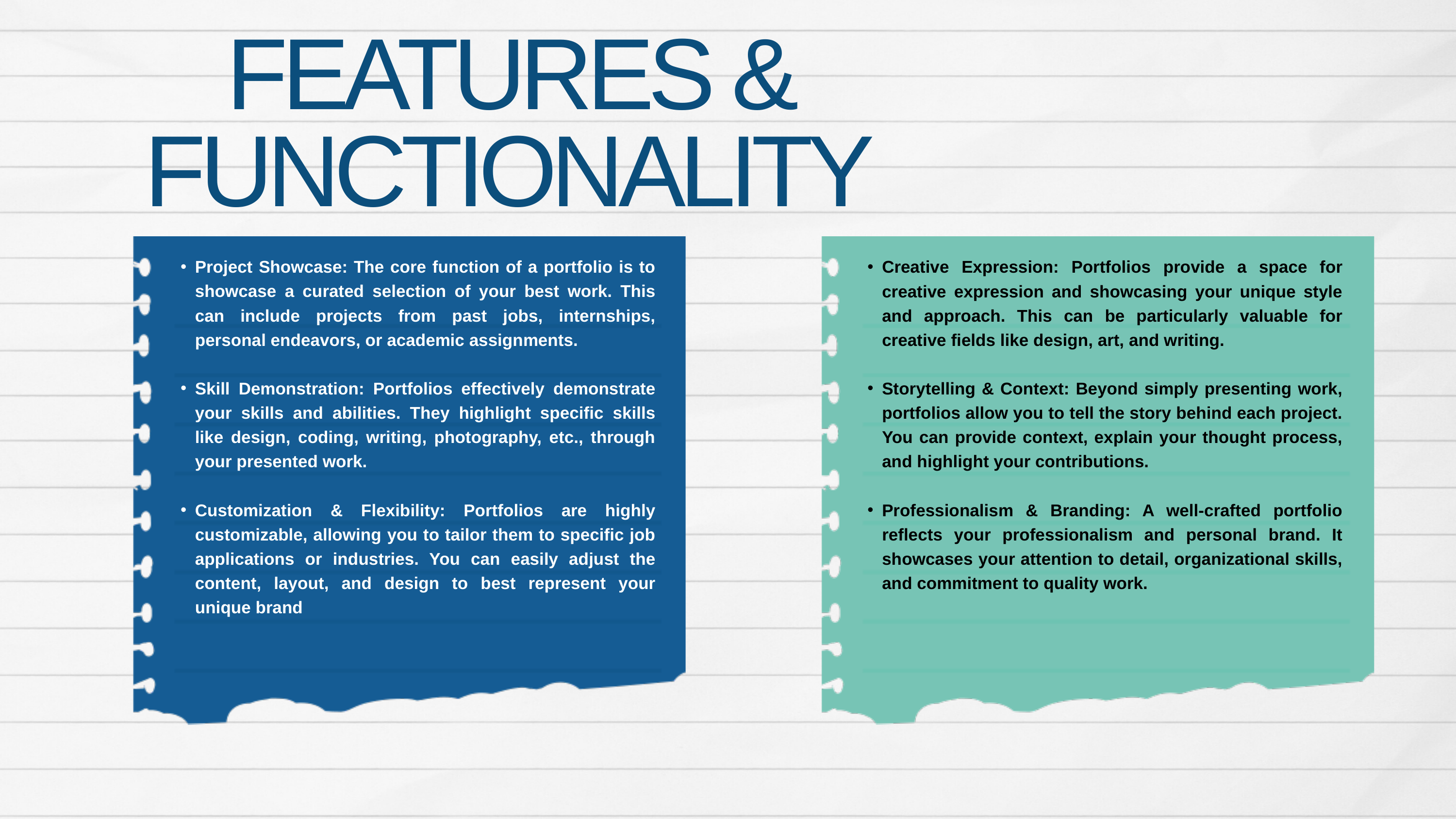

FEATURES & FUNCTIONALITY

Project Showcase: The core function of a portfolio is to showcase a curated selection of your best work. This can include projects from past jobs, internships, personal endeavors, or academic assignments.

Skill Demonstration: Portfolios effectively demonstrate your skills and abilities. They highlight specific skills like design, coding, writing, photography, etc., through your presented work.

Customization & Flexibility: Portfolios are highly customizable, allowing you to tailor them to specific job applications or industries. You can easily adjust the content, layout, and design to best represent your unique brand

Creative Expression: Portfolios provide a space for creative expression and showcasing your unique style and approach. This can be particularly valuable for creative fields like design, art, and writing.

Storytelling & Context: Beyond simply presenting work, portfolios allow you to tell the story behind each project. You can provide context, explain your thought process, and highlight your contributions.

Professionalism & Branding: A well-crafted portfolio reflects your professionalism and personal brand. It showcases your attention to detail, organizational skills, and commitment to quality work.